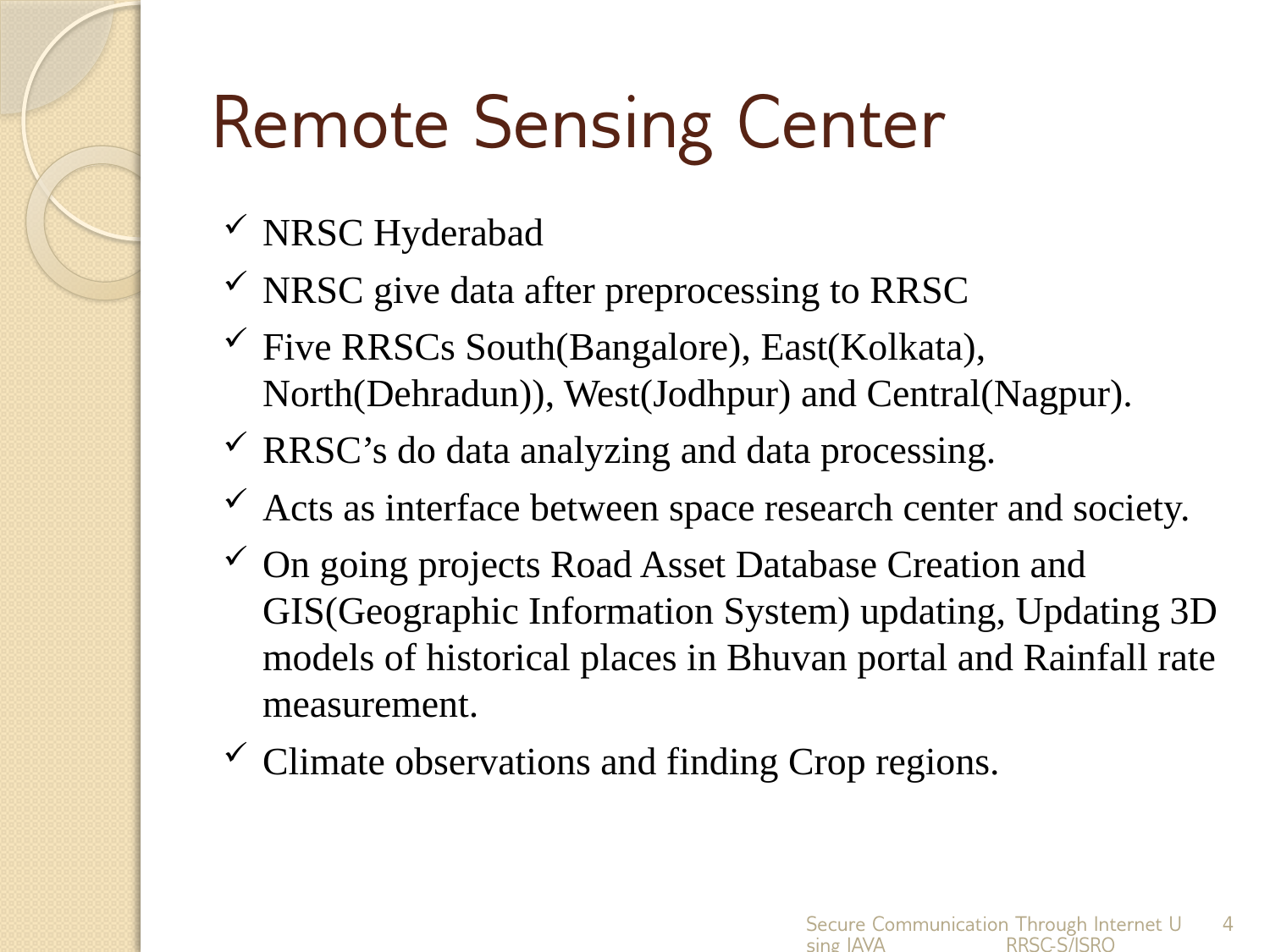

# Remote Sensing Center
NRSC Hyderabad
NRSC give data after preprocessing to RRSC
Five RRSCs South(Bangalore), East(Kolkata), North(Dehradun)), West(Jodhpur) and Central(Nagpur).
RRSC’s do data analyzing and data processing.
Acts as interface between space research center and society.
On going projects Road Asset Database Creation and GIS(Geographic Information System) updating, Updating 3D models of historical places in Bhuvan portal and Rainfall rate measurement.
Climate observations and finding Crop regions.
Secure Communication Through Internet Using JAVA                   RRSC-S/ISRO
4